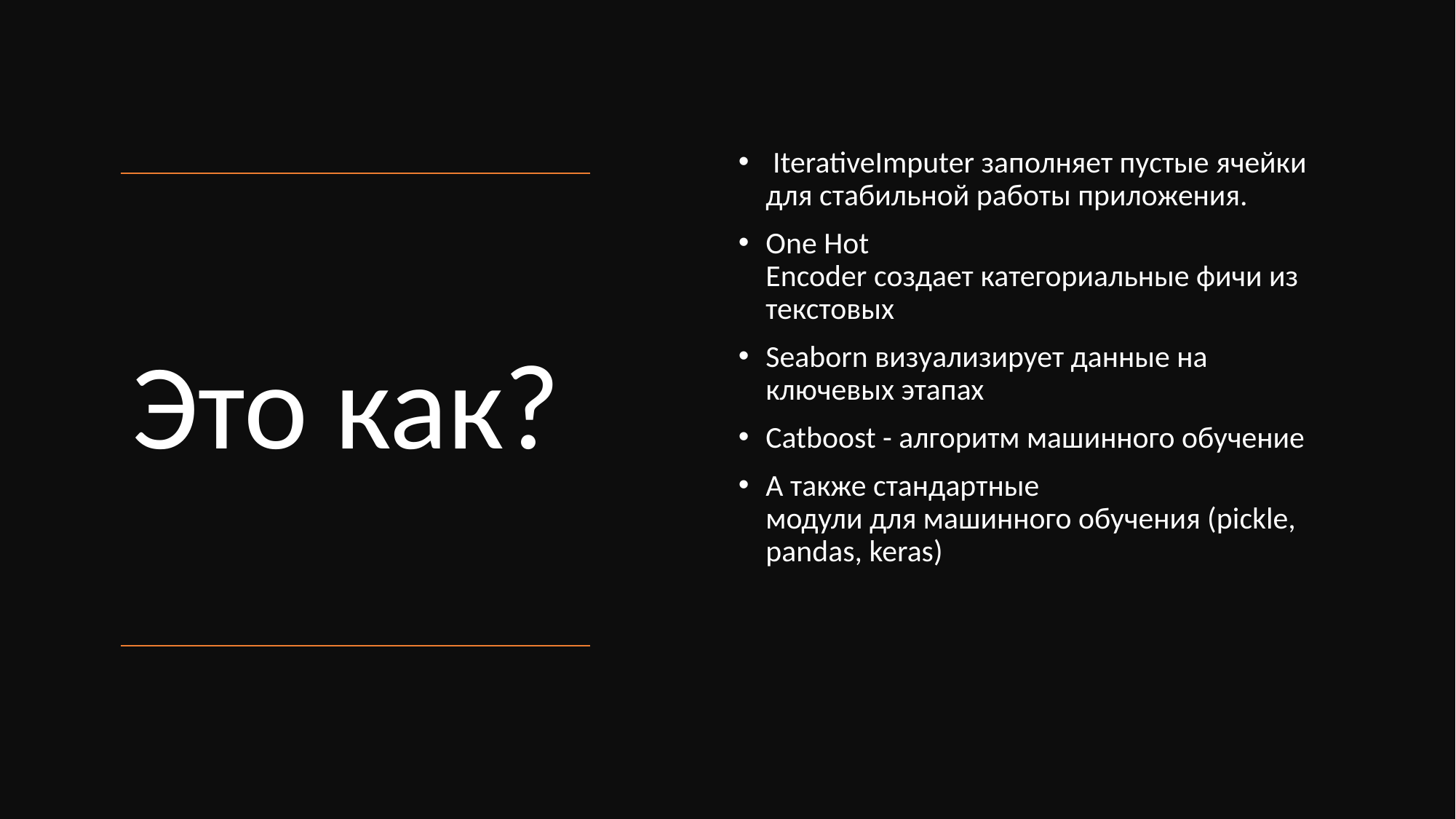

IterativeImputer заполняет пустые ячейки для стабильной работы приложения.
One Hot Encoder создает категориальные фичи из текстовых
Seaborn визуализирует данные на ключевых этапах
Catboost - алгоритм машинного обучение
А также стандартные модули для машинного обучения (pickle, pandas, keras)

# Это как?